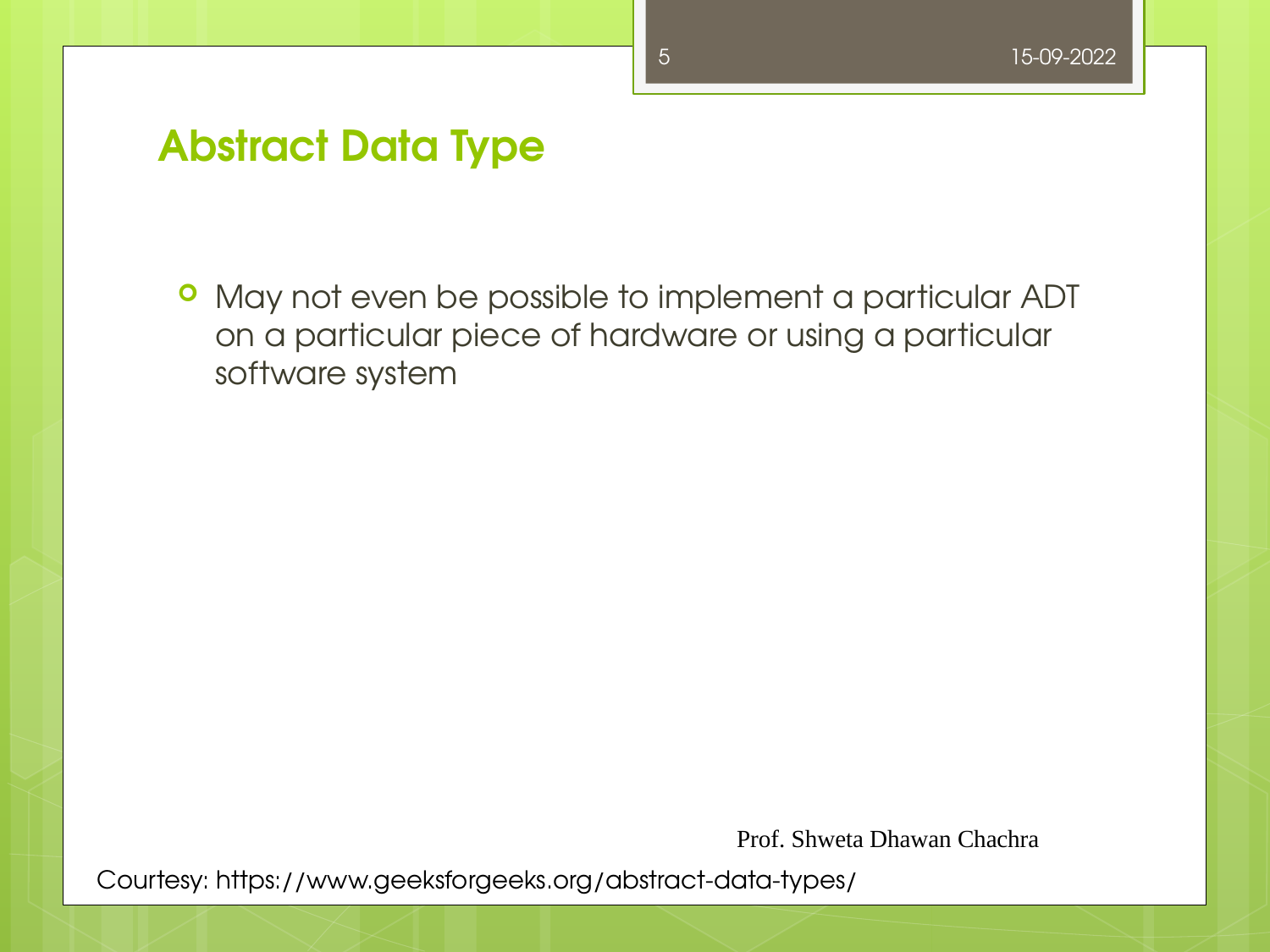

5
15-09-2022
# Abstract Data Type

May not even be possible to implement a particular ADT on a particular piece of hardware or using a particular software system
Prof. Shweta Dhawan Chachra
Courtesy: https://www.geeksforgeeks.org/abstract-data-types/